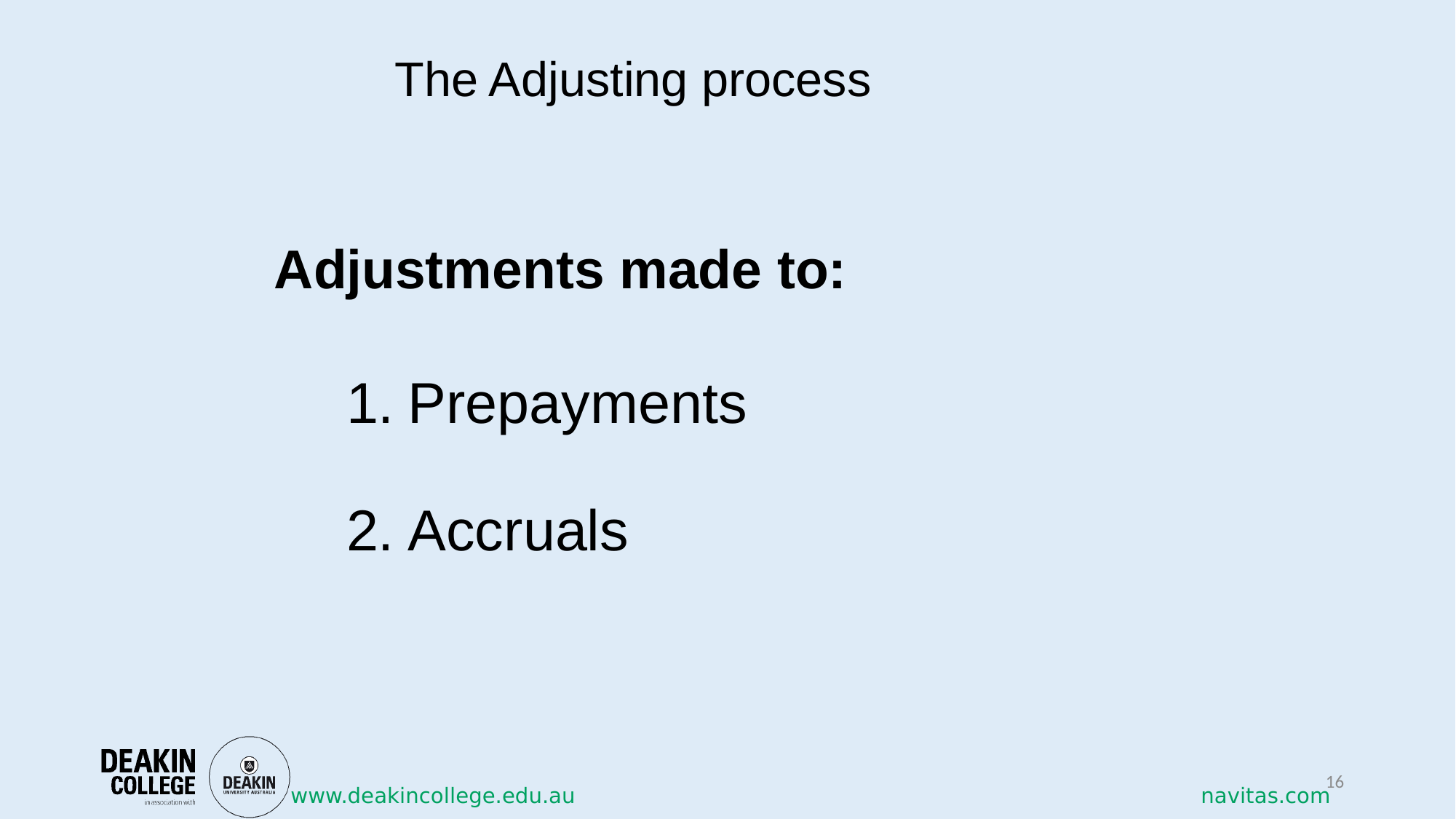

# The Adjusting process
Adjustments made to:

Prepayments

Accruals

16